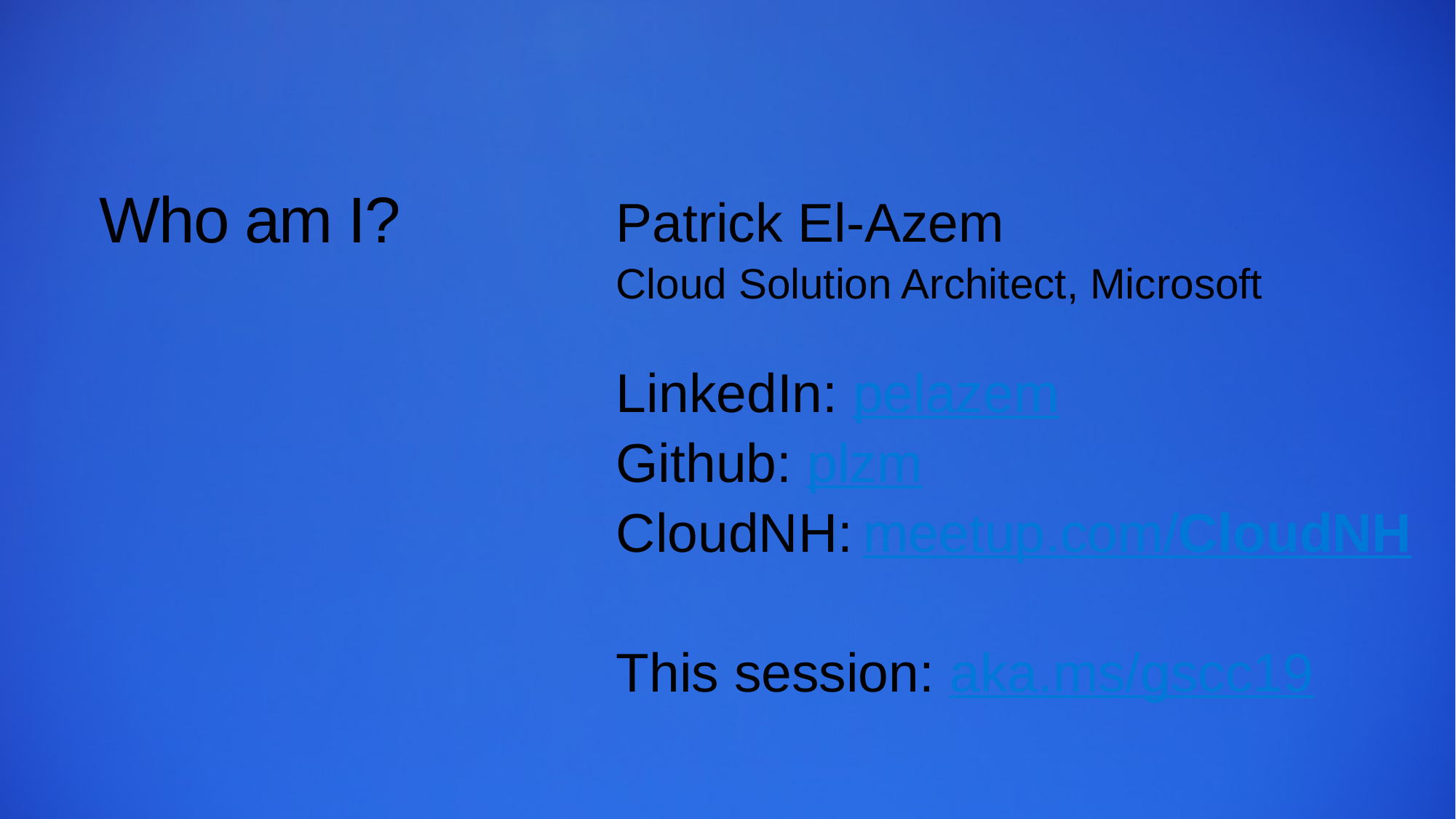

# Who am I?
Patrick El-Azem
Cloud Solution Architect, Microsoft

LinkedIn: pelazem
Github: plzm
CloudNH: meetup.com/CloudNH

This session: aka.ms/gscc19